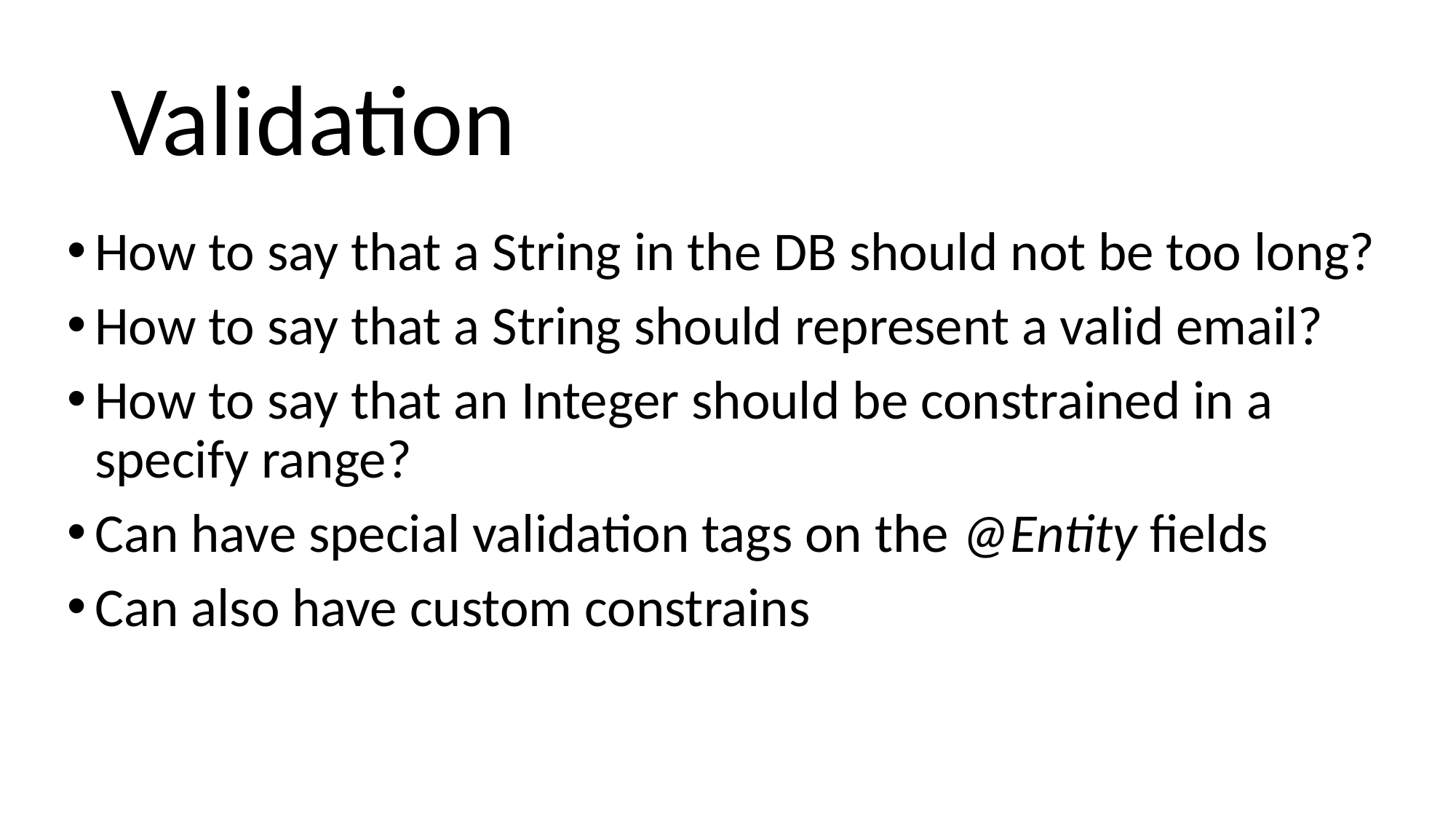

# Validation
How to say that a String in the DB should not be too long?
How to say that a String should represent a valid email?
How to say that an Integer should be constrained in a specify range?
Can have special validation tags on the @Entity fields
Can also have custom constrains